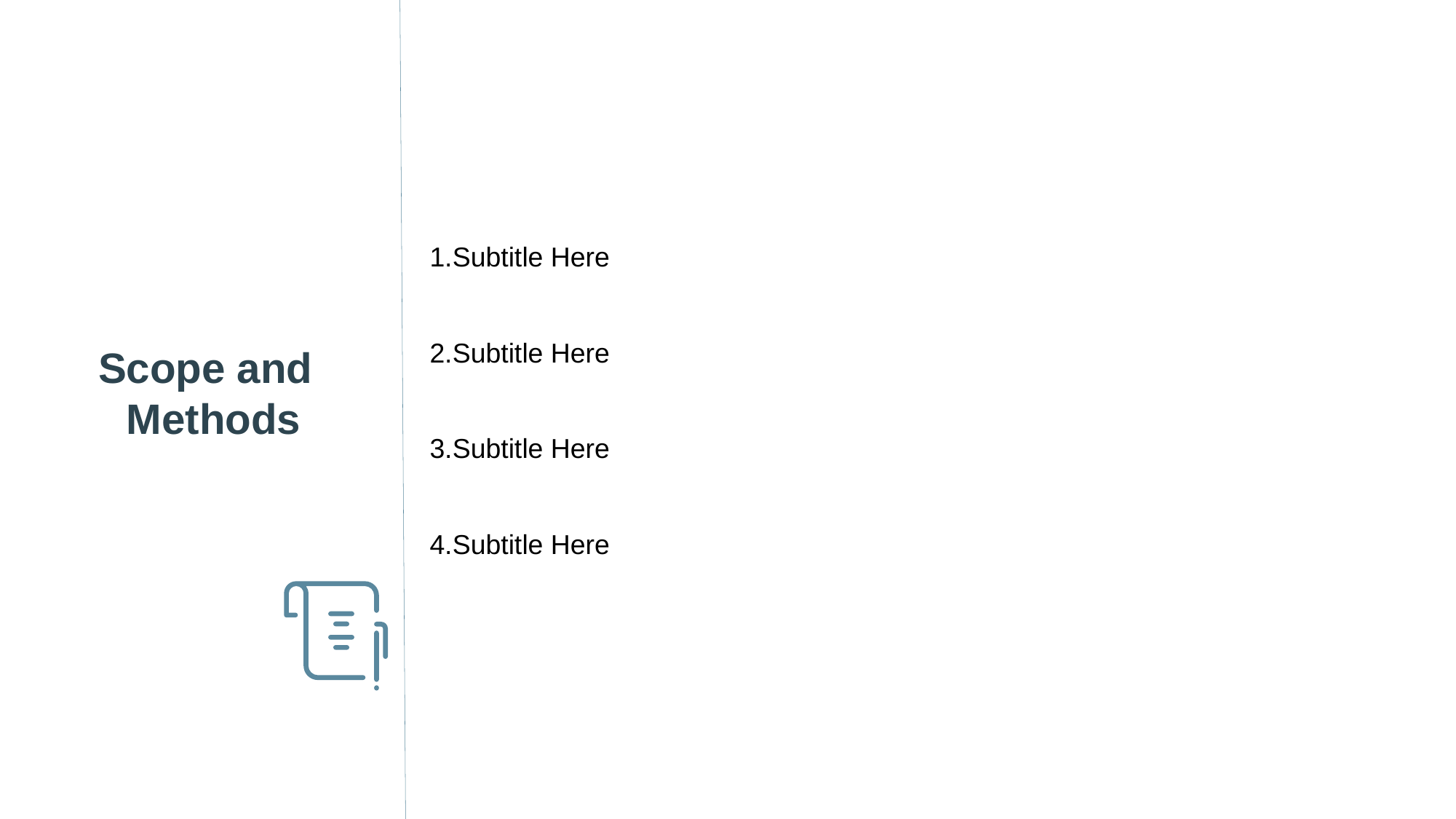

1.Subtitle Here
2.Subtitle Here
Scope and Methods
3.Subtitle Here
4.Subtitle Here